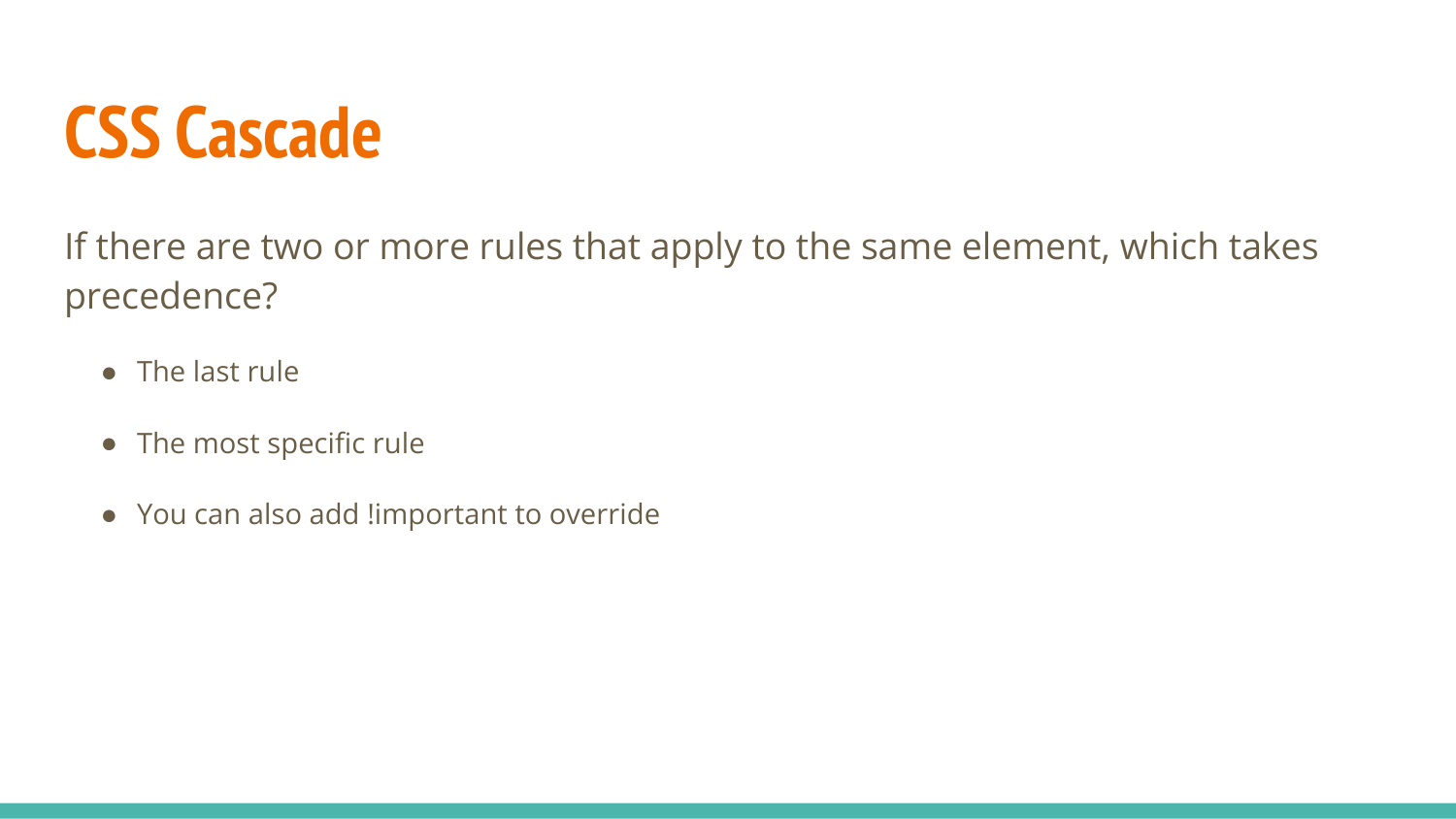

# CSS Cascade
If there are two or more rules that apply to the same element, which takes precedence?
The last rule
The most specific rule
You can also add !important to override